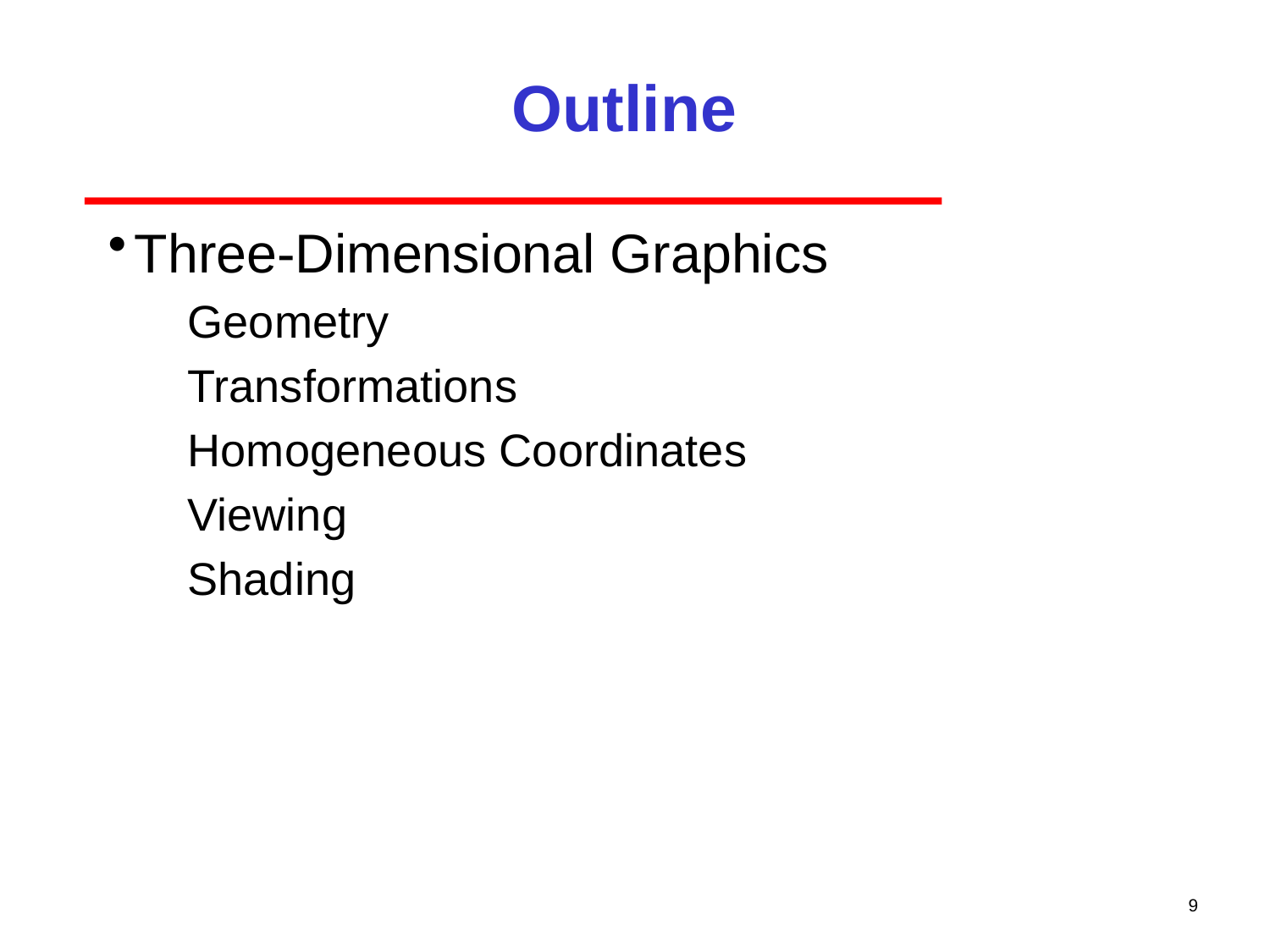

# Outline
Three-Dimensional Graphics
Geometry
Transformations
Homogeneous Coordinates
Viewing
Shading
9